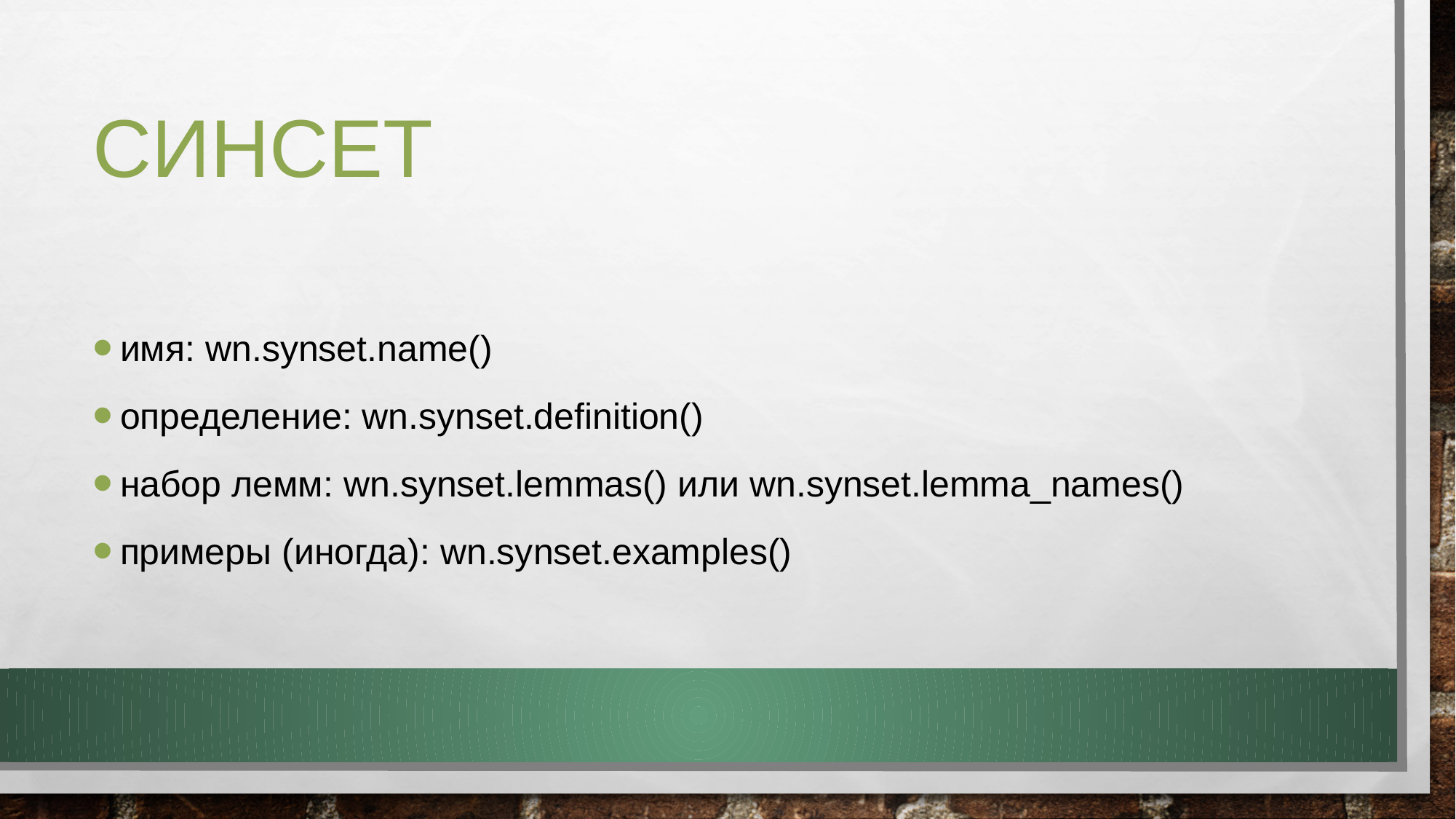

# синсет
имя: wn.synset.name()
определение: wn.synset.definition()
набор лемм: wn.synset.lemmas() или wn.synset.lemma_names()
примеры (иногда): wn.synset.examples()